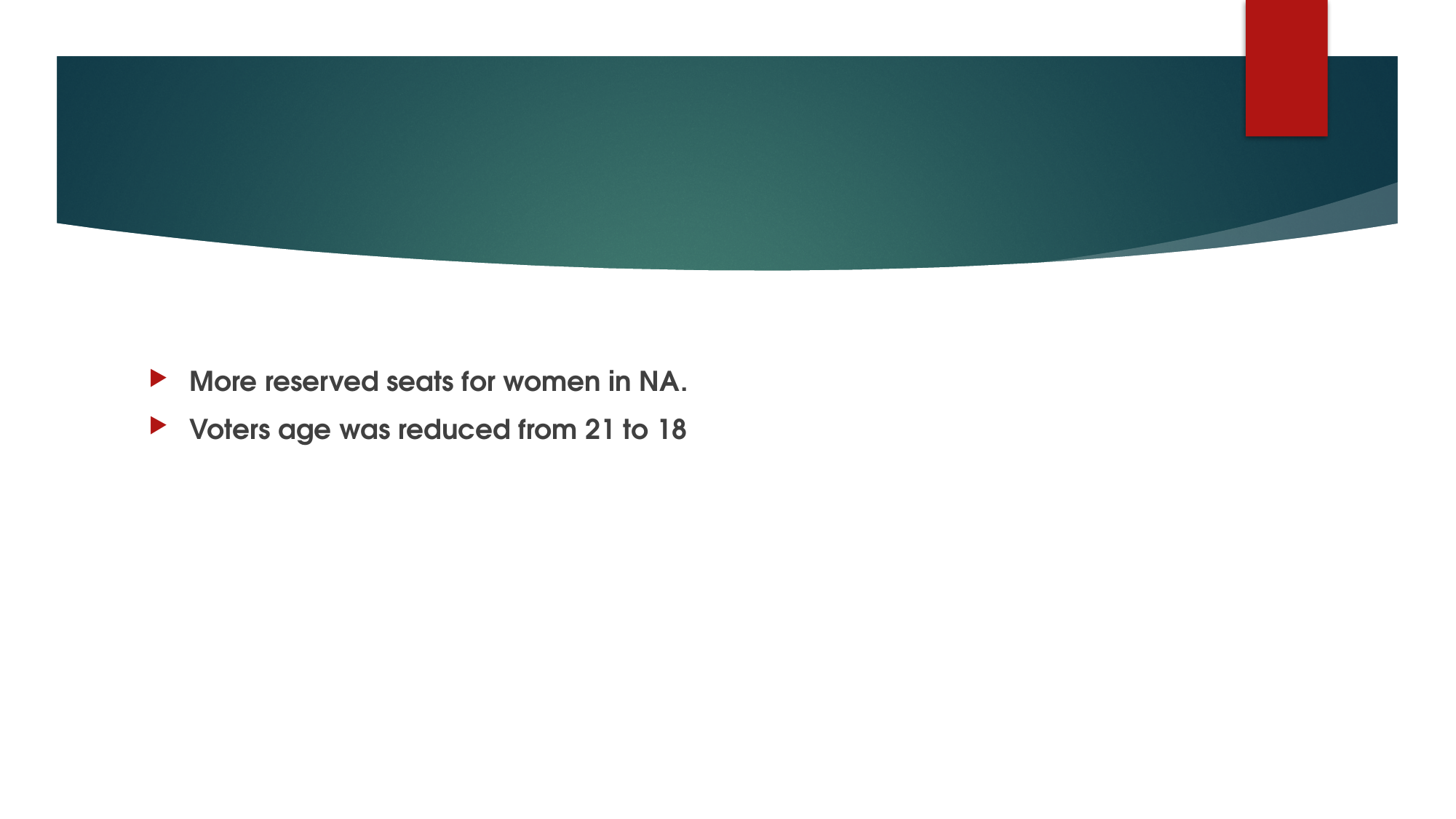

#

More reserved seats for women in NA.
Voters age was reduced from 21 to 18